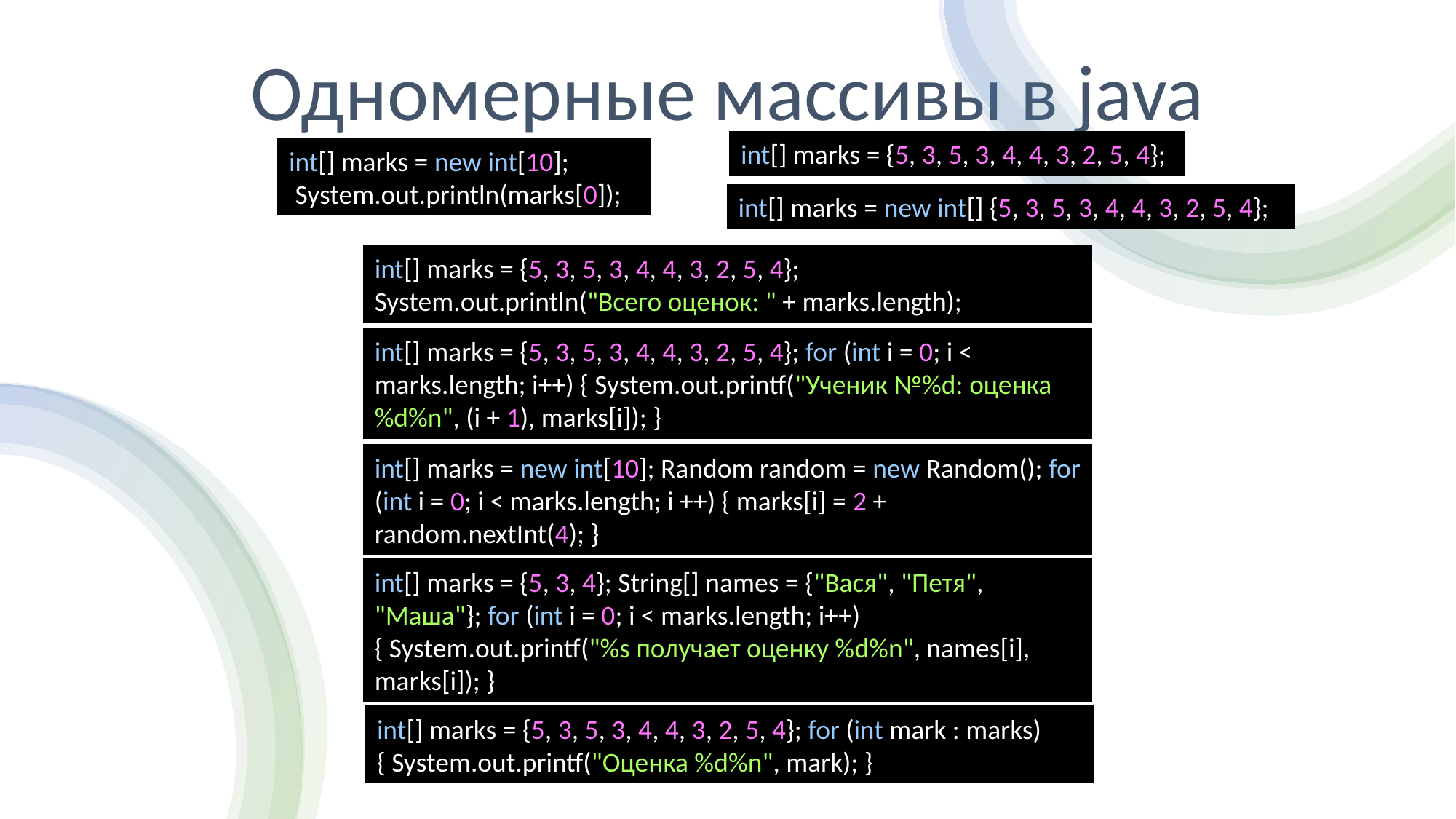

# Одномерные массивы в java
int[] marks = {5, 3, 5, 3, 4, 4, 3, 2, 5, 4};
int[] marks = new int[10];
 System.out.println(marks[0]);
int[] marks = new int[] {5, 3, 5, 3, 4, 4, 3, 2, 5, 4};
int[] marks = {5, 3, 5, 3, 4, 4, 3, 2, 5, 4}; System.out.println("Всего оценок: " + marks.length);
int[] marks = {5, 3, 5, 3, 4, 4, 3, 2, 5, 4}; for (int i = 0; i < marks.length; i++) { System.out.printf("Ученик №%d: оценка %d%n", (i + 1), marks[i]); }

int[] marks = new int[10]; Random random = new Random(); for (int i = 0; i < marks.length; i ++) { marks[i] = 2 + random.nextInt(4); }
int[] marks = {5, 3, 4}; String[] names = {"Вася", "Петя", "Маша"}; for (int i = 0; i < marks.length; i++) { System.out.printf("%s получает оценку %d%n", names[i], marks[i]); }
int[] marks = {5, 3, 5, 3, 4, 4, 3, 2, 5, 4}; for (int mark : marks) { System.out.printf("Оценка %d%n", mark); }